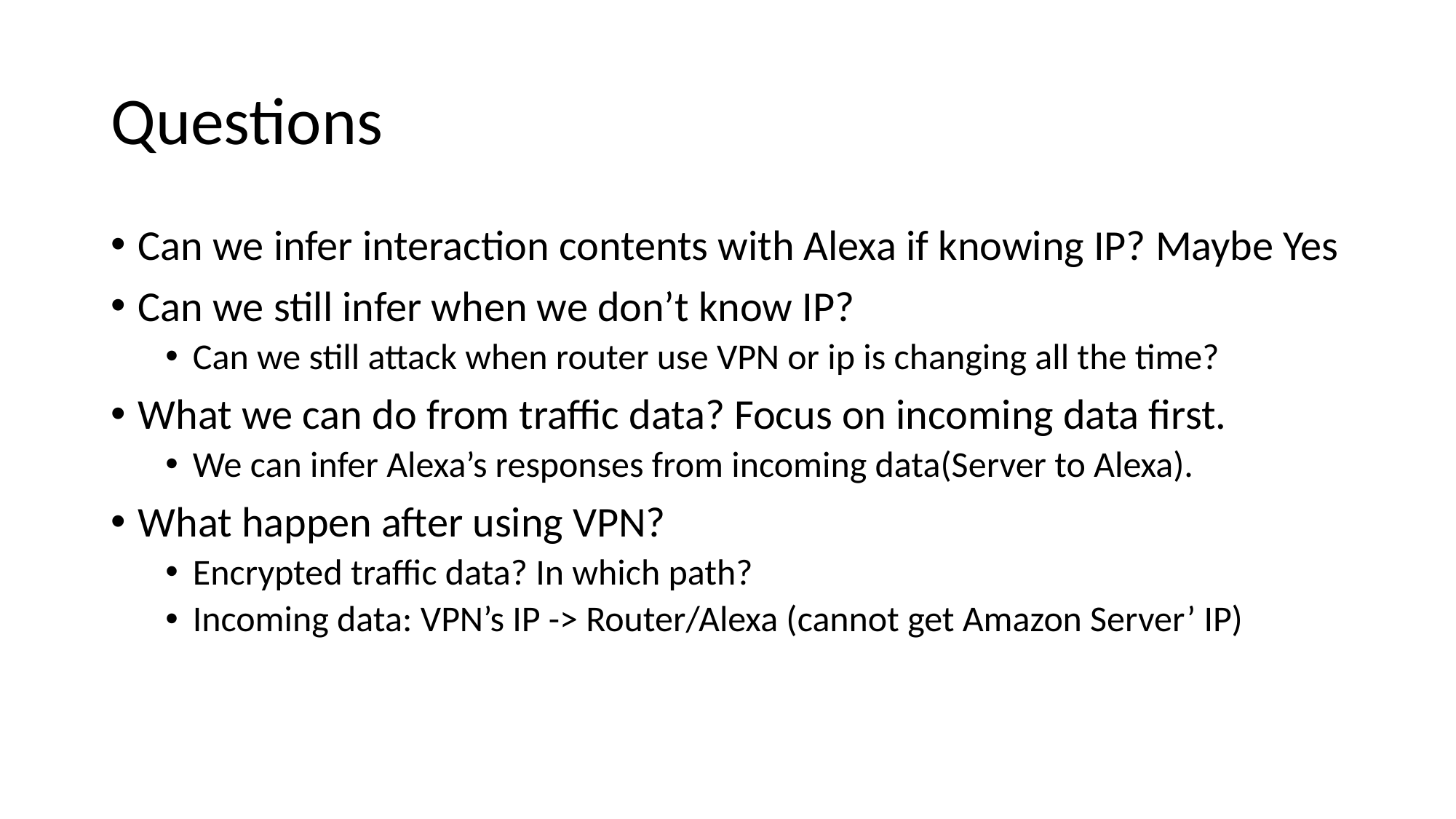

# Questions
Can we infer interaction contents with Alexa if knowing IP? Maybe Yes
Can we still infer when we don’t know IP?
Can we still attack when router use VPN or ip is changing all the time?
What we can do from traffic data? Focus on incoming data first.
We can infer Alexa’s responses from incoming data(Server to Alexa).
What happen after using VPN?
Encrypted traffic data? In which path?
Incoming data: VPN’s IP -> Router/Alexa (cannot get Amazon Server’ IP)